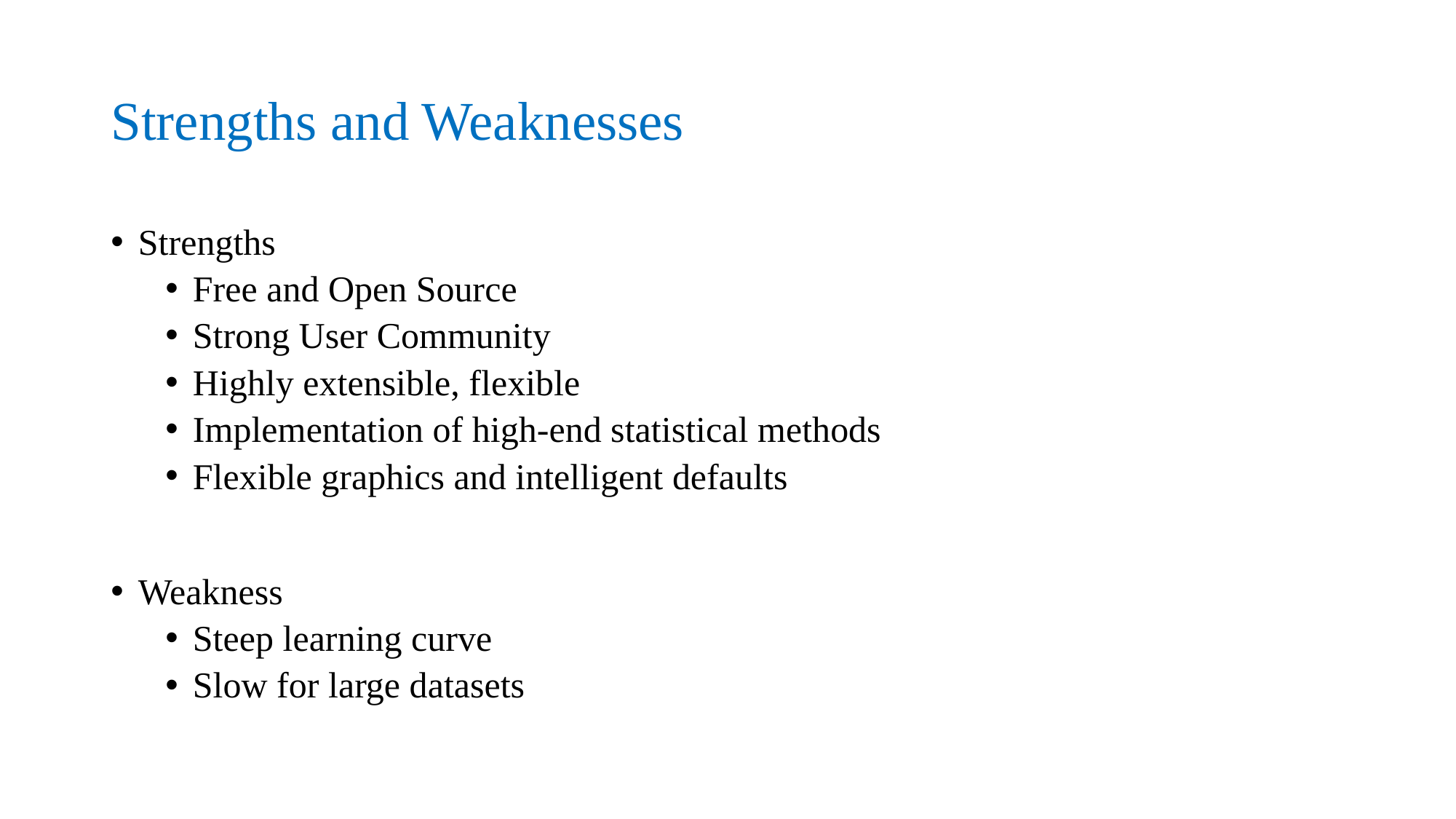

# Strengths and Weaknesses
Strengths
Free and Open Source
Strong User Community
Highly extensible, flexible
Implementation of high-end statistical methods
Flexible graphics and intelligent defaults

Weakness
Steep learning curve
Slow for large datasets